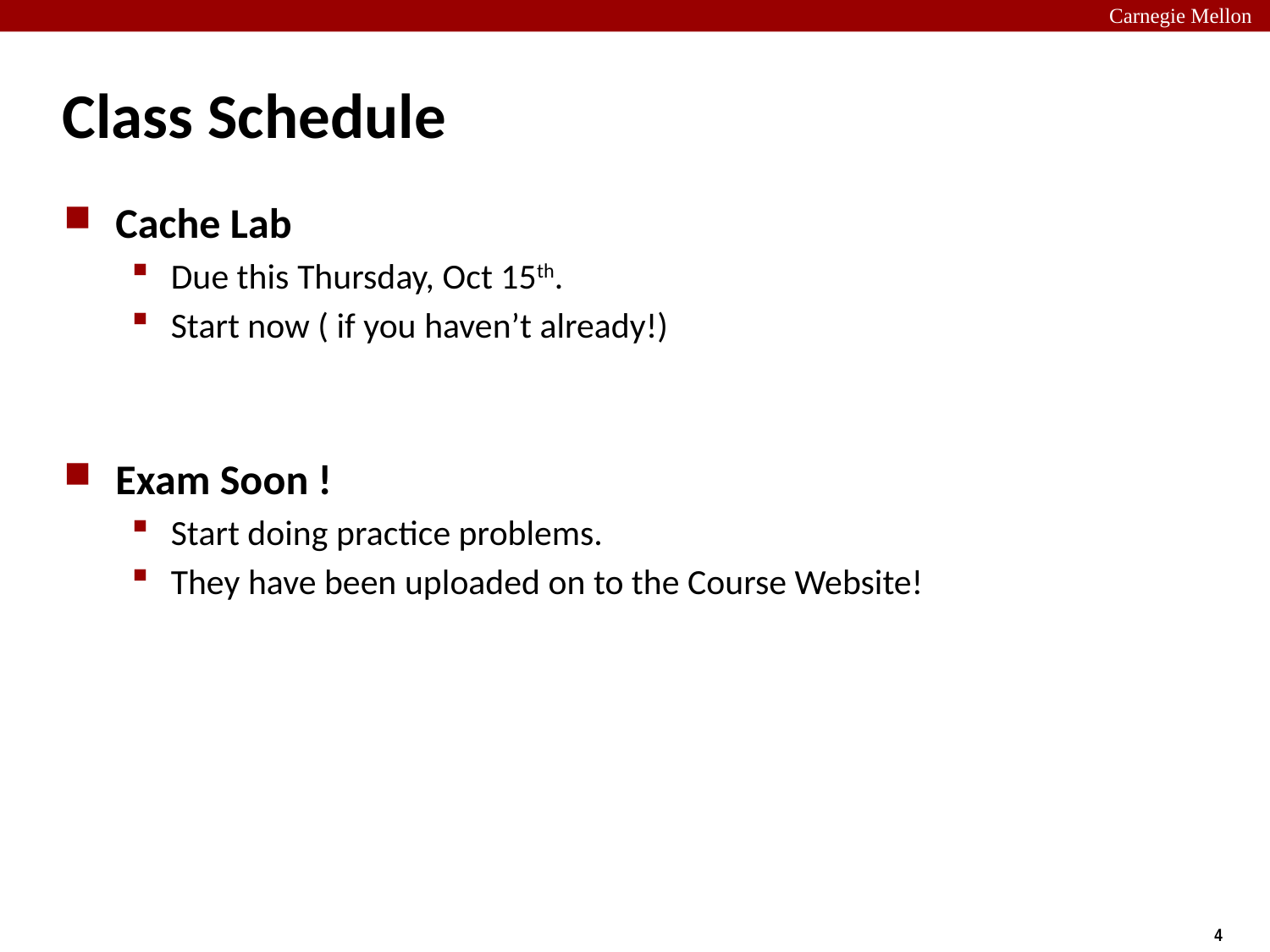

# Class Schedule
Cache Lab
Due this Thursday, Oct 15th.
Start now ( if you haven’t already!)

Exam Soon !
Start doing practice problems.
They have been uploaded on to the Course Website!